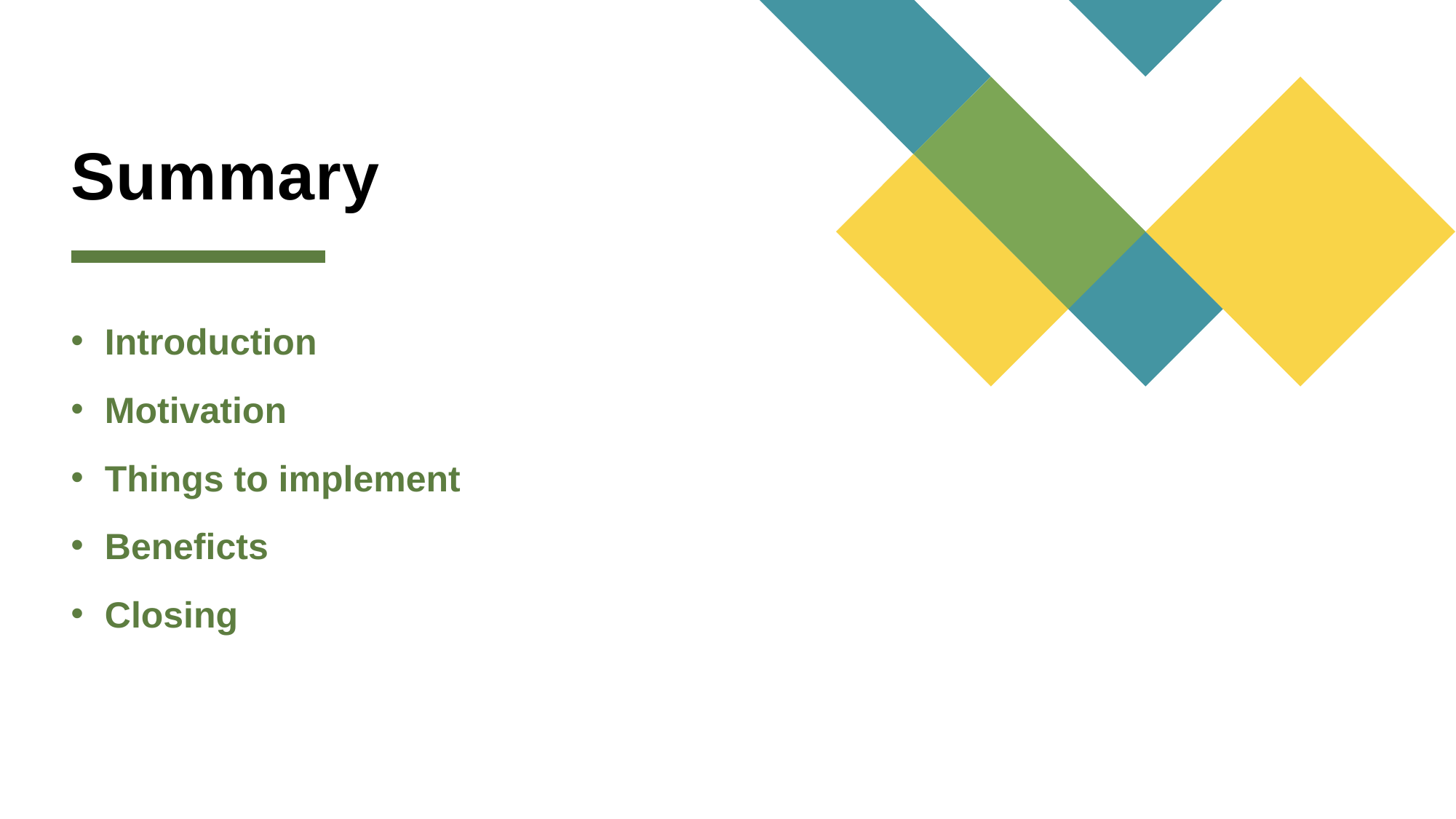

# Summary
Introduction
Motivation
Things to implement
Beneficts
Closing